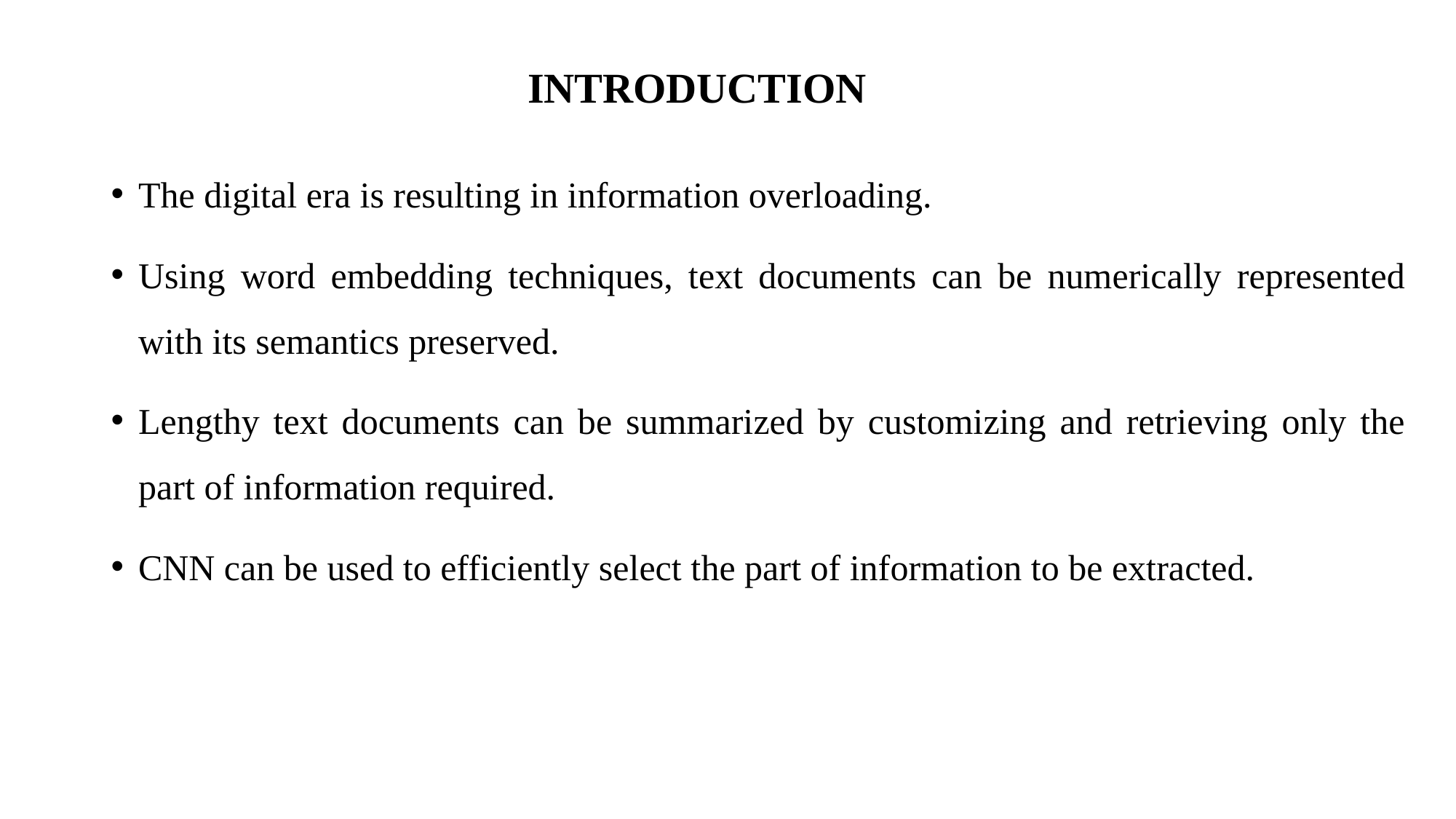

# INTRODUCTION
The digital era is resulting in information overloading.
Using word embedding techniques, text documents can be numerically represented with its semantics preserved.
Lengthy text documents can be summarized by customizing and retrieving only the part of information required.
CNN can be used to efficiently select the part of information to be extracted.